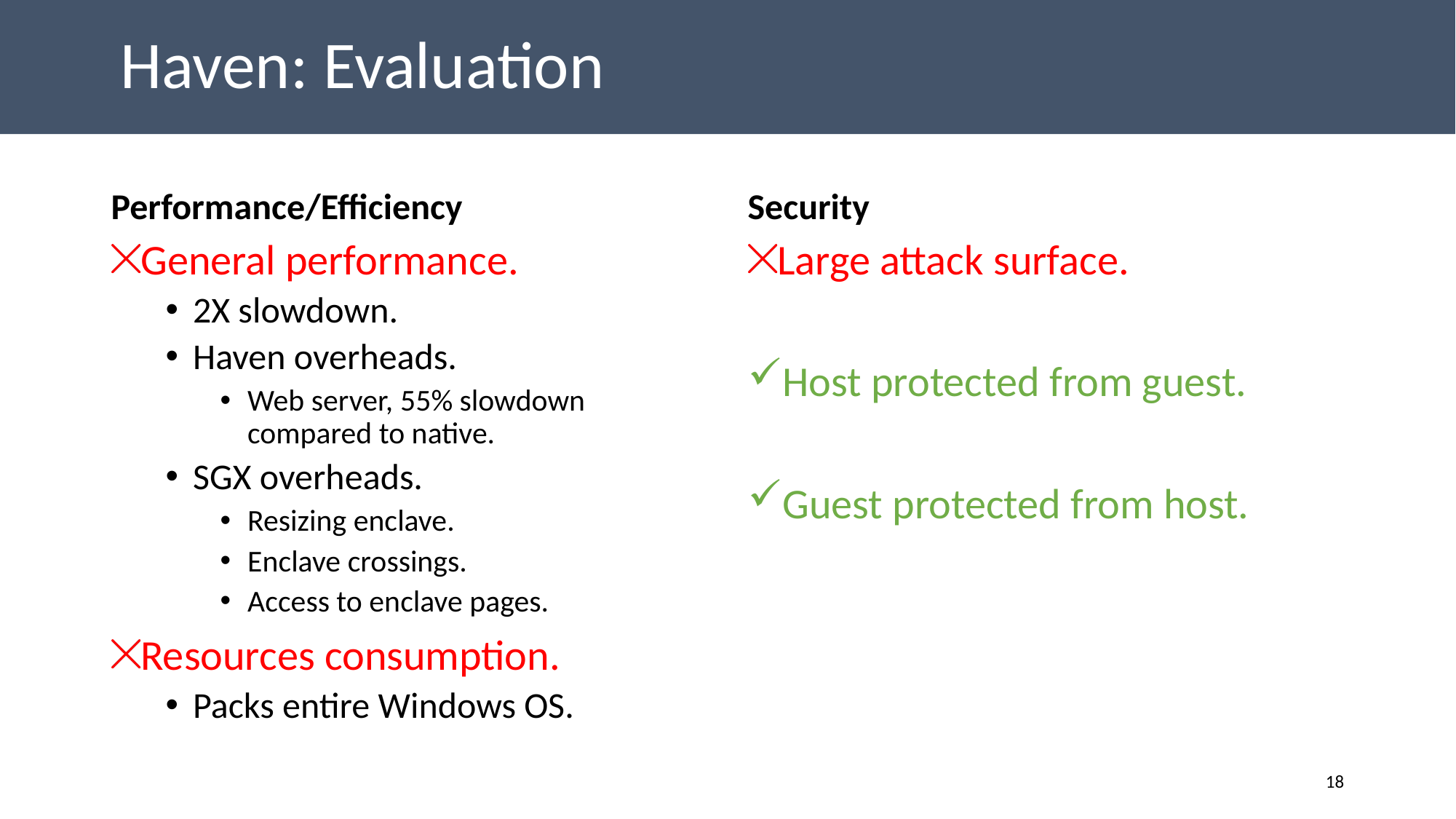

# Haven: Evaluation
Performance/Efficiency
Security
General performance.
2X slowdown.
Haven overheads.
Web server, 55% slowdown compared to native.
SGX overheads.
Resizing enclave.
Enclave crossings.
Access to enclave pages.
Resources consumption.
Packs entire Windows OS.
Large attack surface.

Host protected from guest.

Guest protected from host.

18